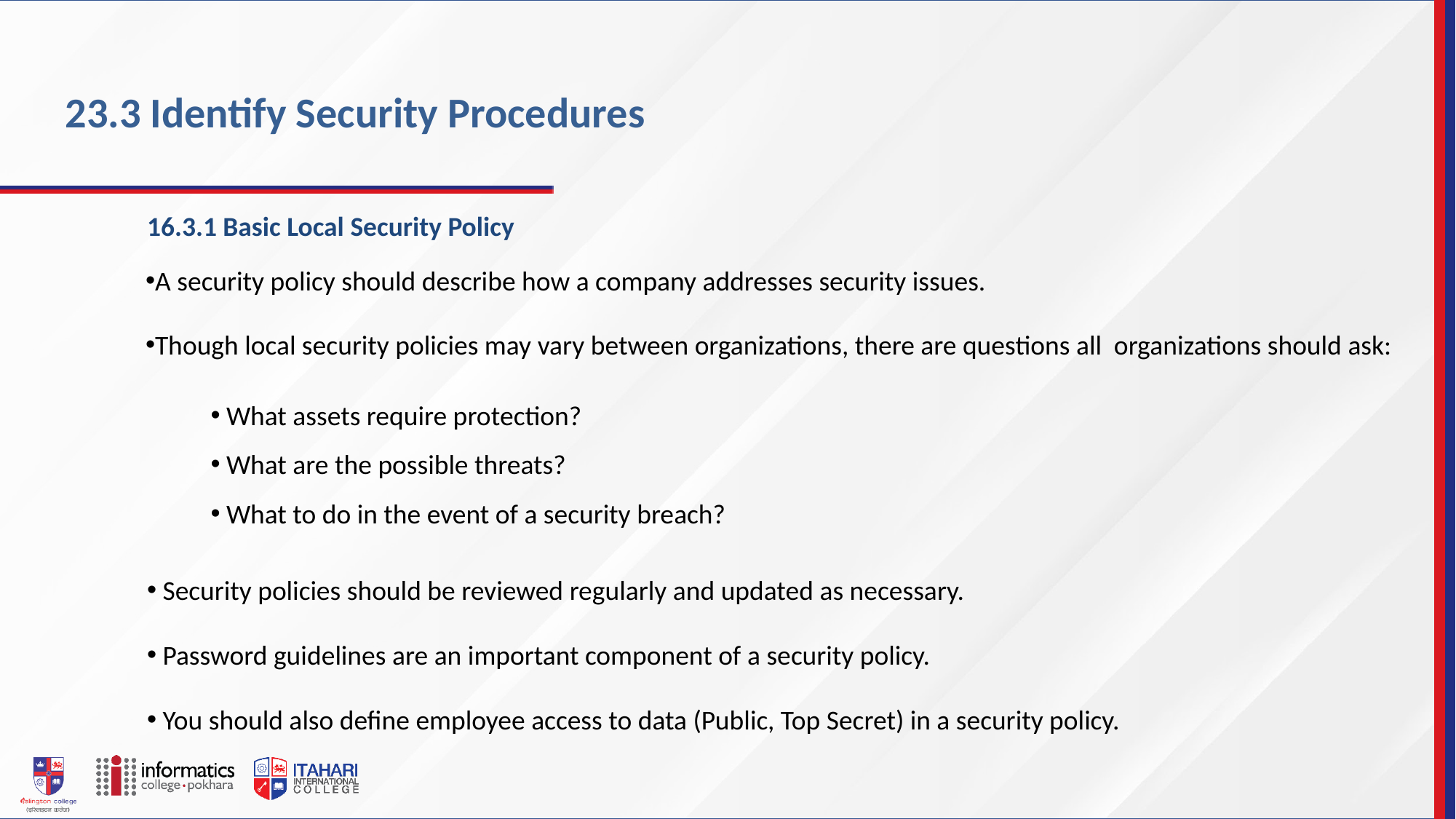

23.3 Identify Security Procedures
16.3.1 Basic Local Security Policy
A security policy should describe how a company addresses security issues.
Though local security policies may vary between organizations, there are questions all  organizations should ask:

What assets require protection?
What are the possible threats?
What to do in the event of a security breach?

Security policies should be reviewed regularly and updated as necessary.

Password guidelines are an important component of a security policy.

You should also define employee access to data (Public, Top Secret) in a security policy.